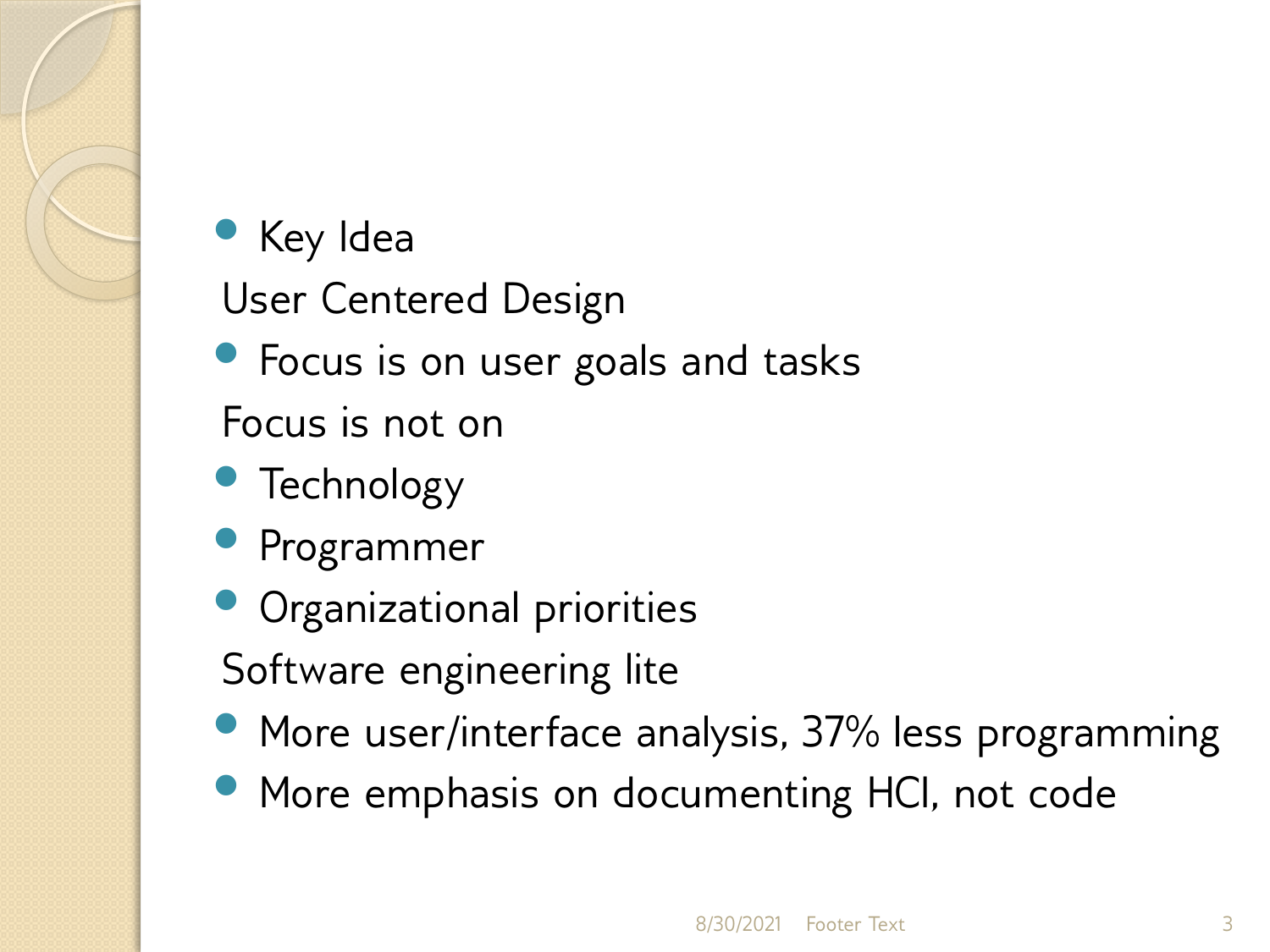

#
Key Idea
User Centered Design
Focus is on user goals and tasks
Focus is not on
Technology
Programmer
Organizational priorities
Software engineering lite
More user/interface analysis, 37% less programming
More emphasis on documenting HCI, not code

8/30/2021
Footer Text
3